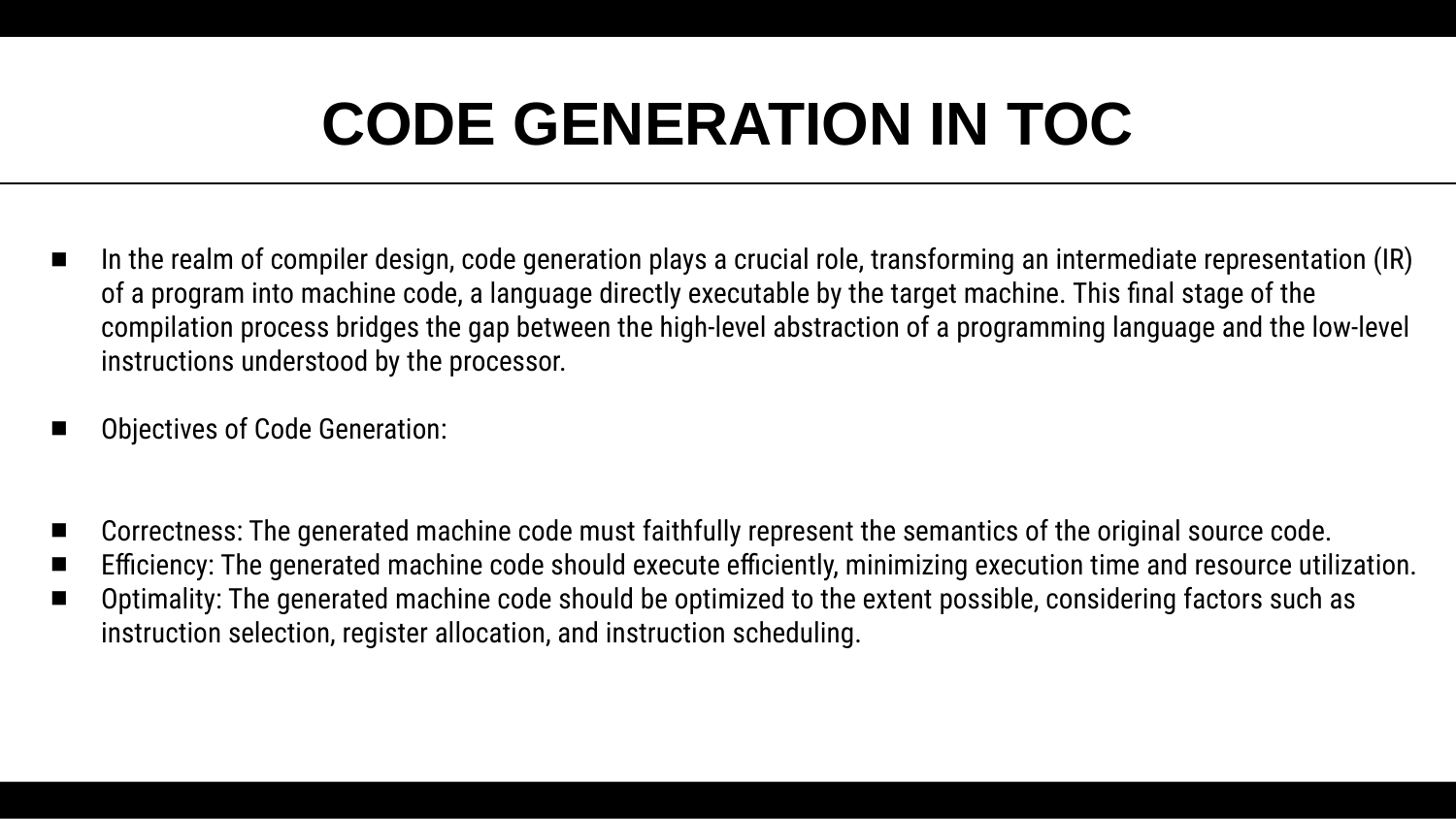

# CODE GENERATION IN TOC
In the realm of compiler design, code generation plays a crucial role, transforming an intermediate representation (IR) of a program into machine code, a language directly executable by the target machine. This final stage of the compilation process bridges the gap between the high-level abstraction of a programming language and the low-level instructions understood by the processor.

Objectives of Code Generation:

Correctness: The generated machine code must faithfully represent the semantics of the original source code.
Efficiency: The generated machine code should execute efficiently, minimizing execution time and resource utilization.
Optimality: The generated machine code should be optimized to the extent possible, considering factors such as instruction selection, register allocation, and instruction scheduling.